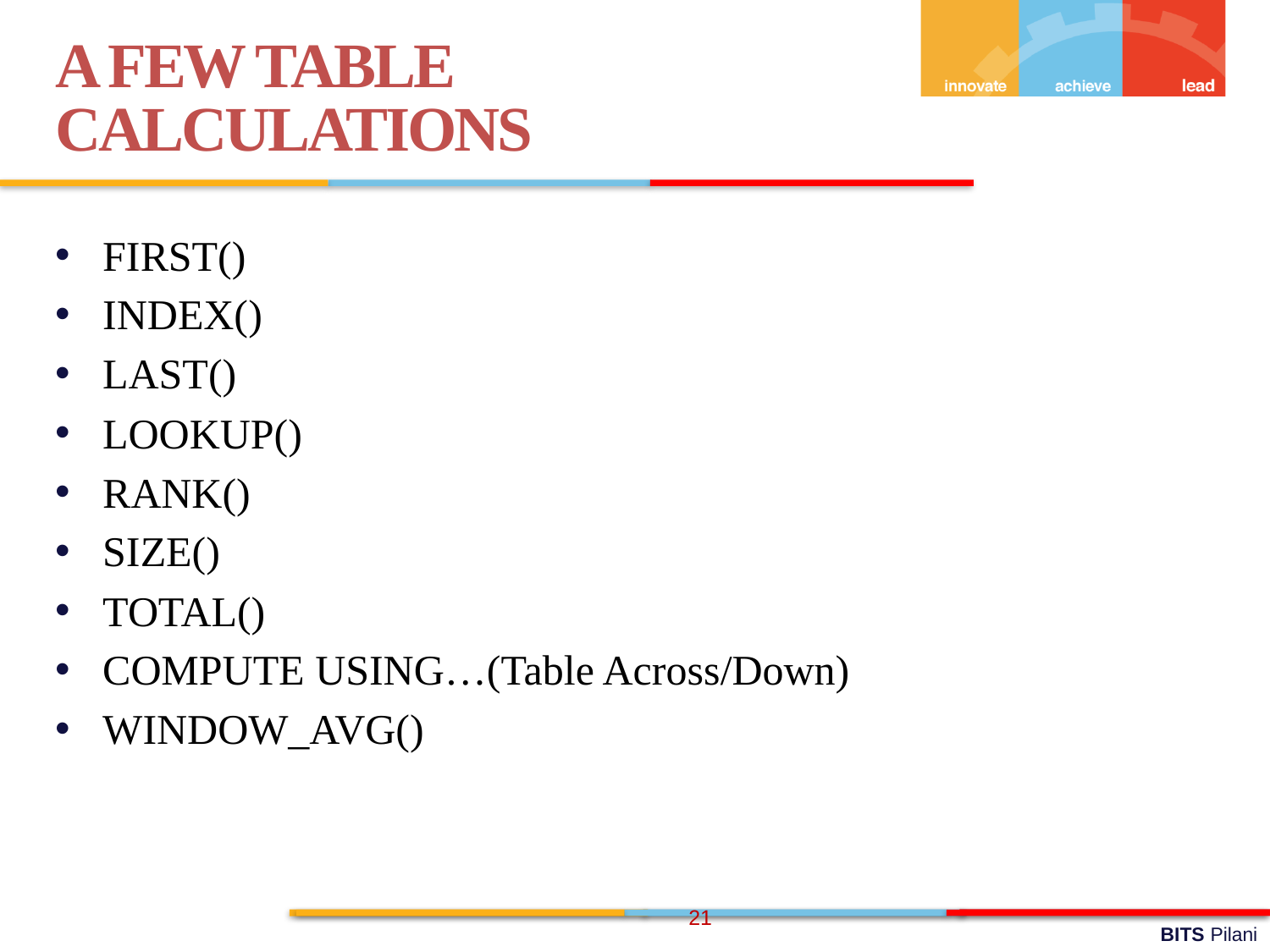

A FEW TABLE CALCULATIONS
FIRST()
INDEX()
LAST()
LOOKUP()
RANK()
SIZE()
TOTAL()
COMPUTE USING…(Table Across/Down)
WINDOW_AVG()
21